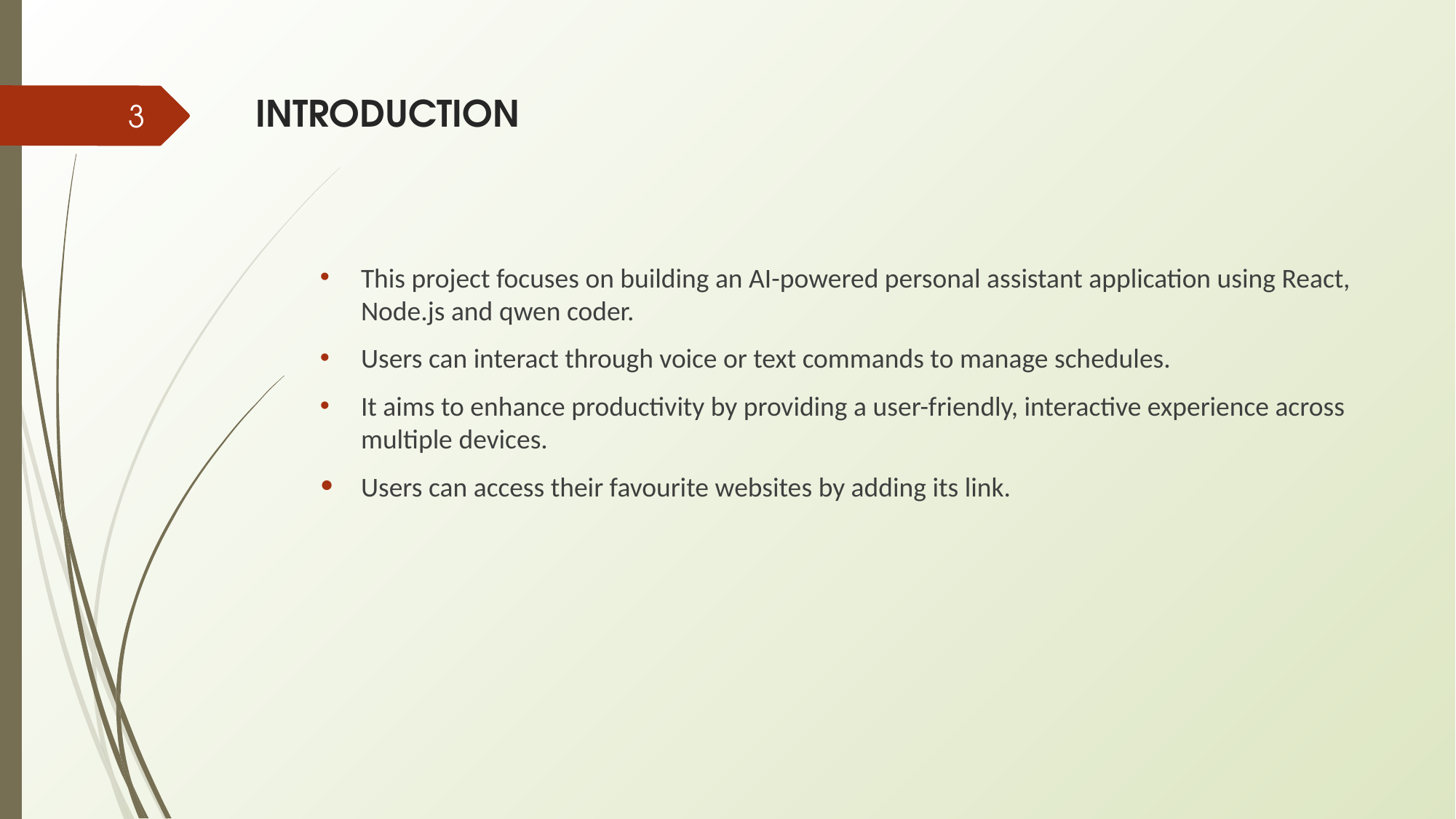

# INTRODUCTION
3
This project focuses on building an AI-powered personal assistant application using React, Node.js and qwen coder.
Users can interact through voice or text commands to manage schedules.
It aims to enhance productivity by providing a user-friendly, interactive experience across multiple devices.
Users can access their favourite websites by adding its link.